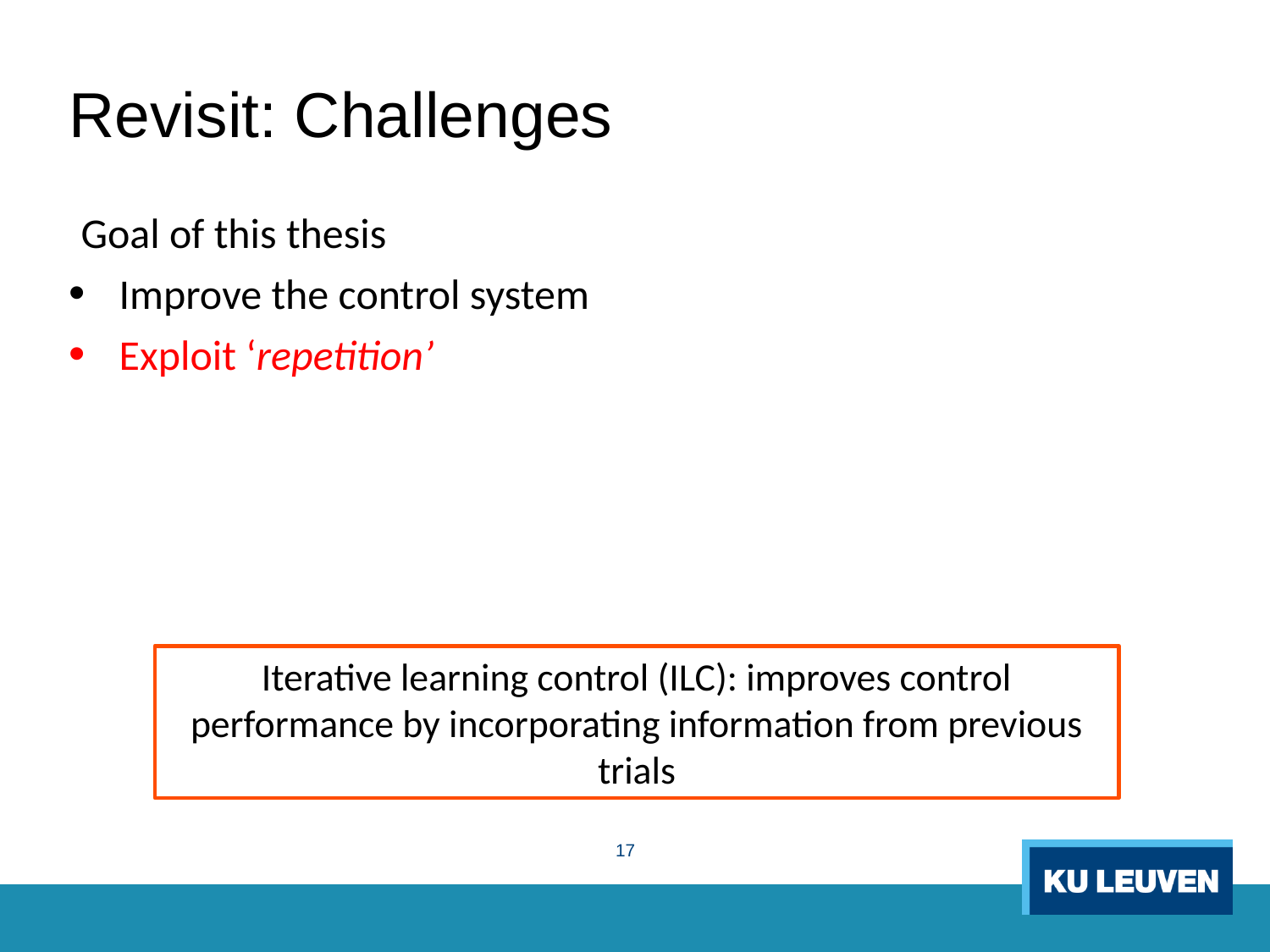

# Revisit: Challenges
 Goal of this thesis
Improve the control system
Exploit ‘repetition’

Iterative learning control (ILC): improves control performance by incorporating information from previous trials
17